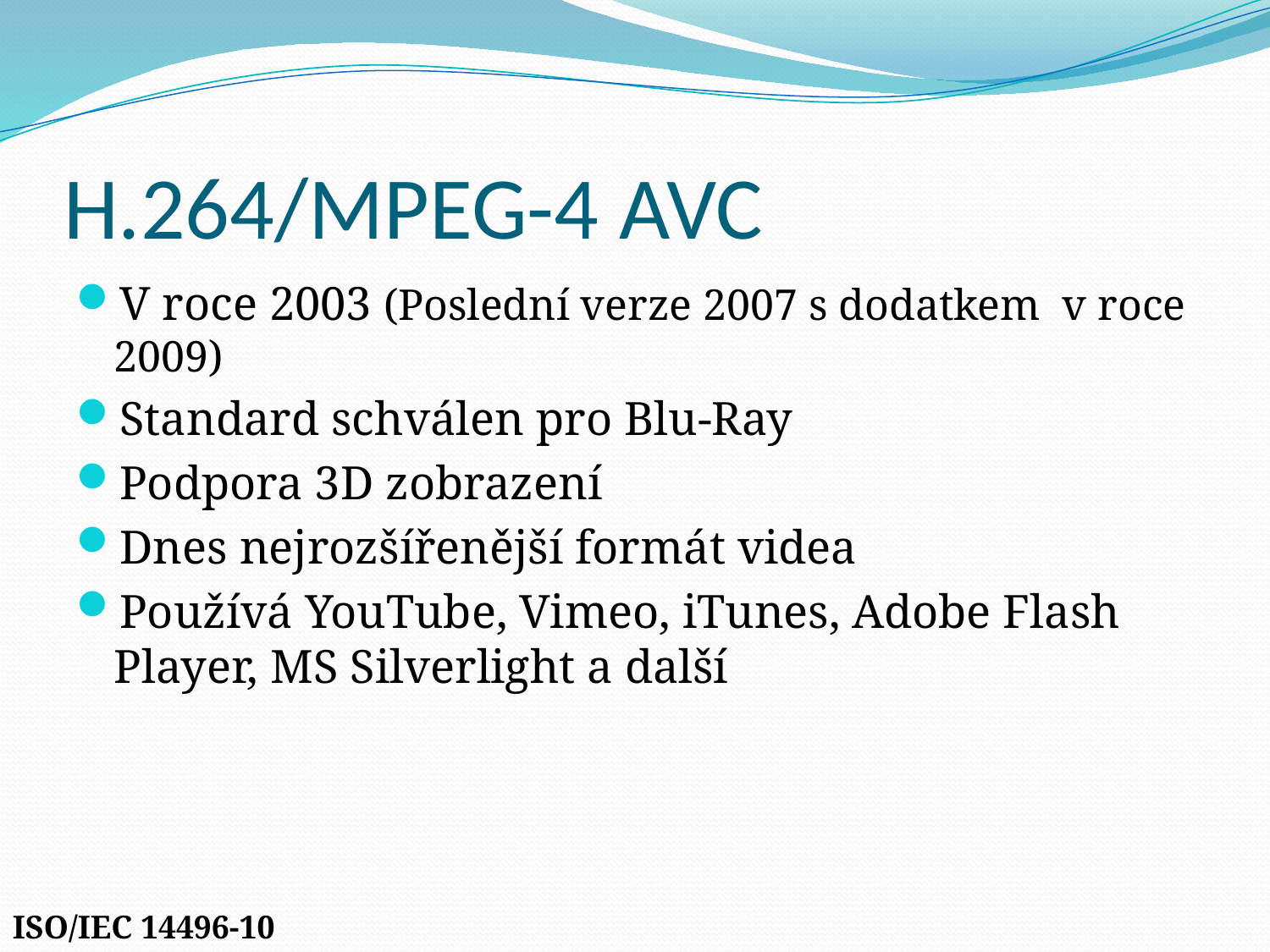

# H.264/MPEG-4 AVC
V roce 2003 (Poslední verze 2007 s dodatkem  v roce 2009)
Standard schválen pro Blu-Ray
Podpora 3D zobrazení
Dnes nejrozšířenější formát videa
Používá YouTube, Vimeo, iTunes, Adobe Flash Player, MS Silverlight a další
ISO/IEC 14496-10